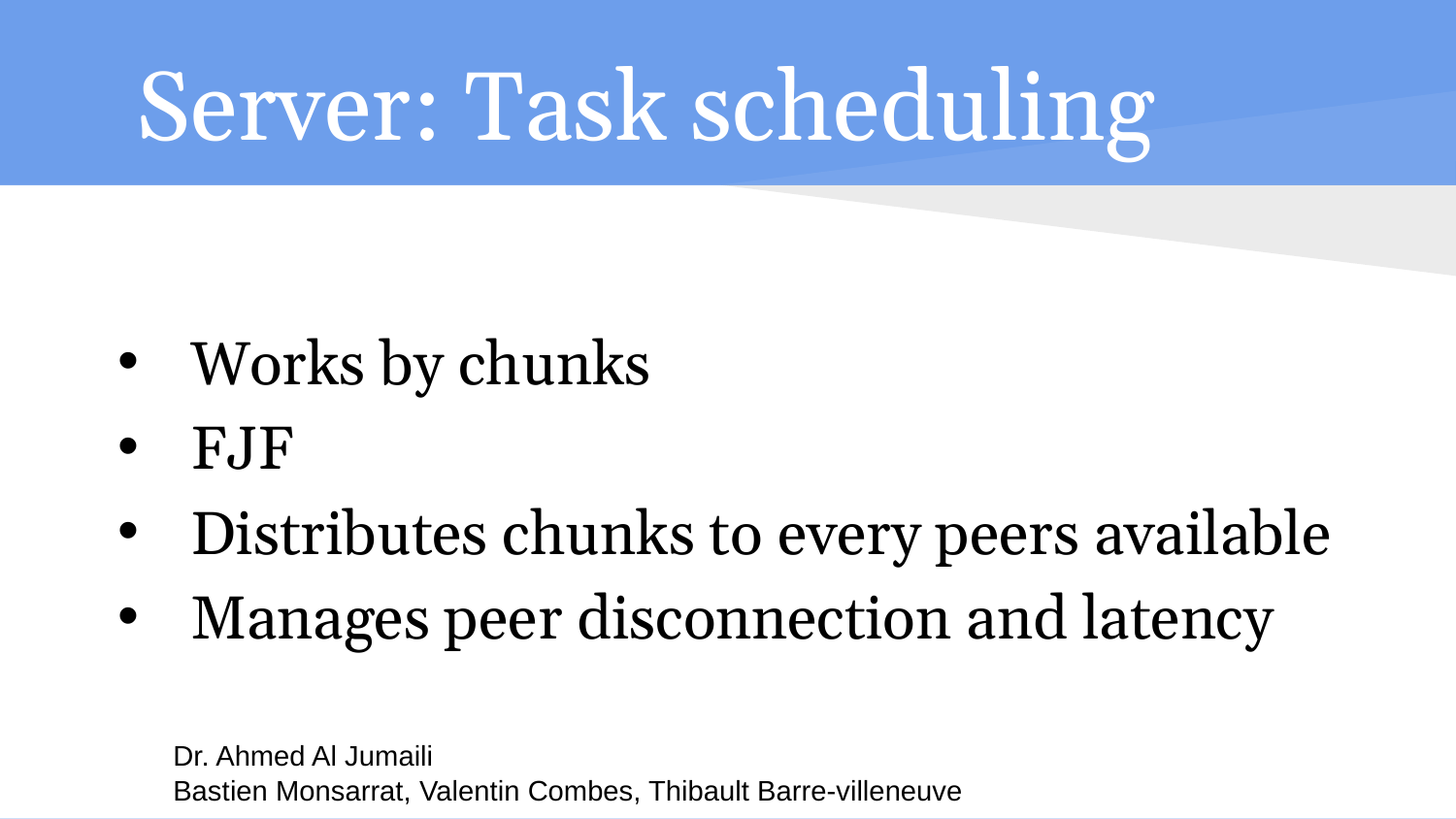

# Server: Task scheduling
Works by chunks
FJF
Distributes chunks to every peers available
Manages peer disconnection and latency